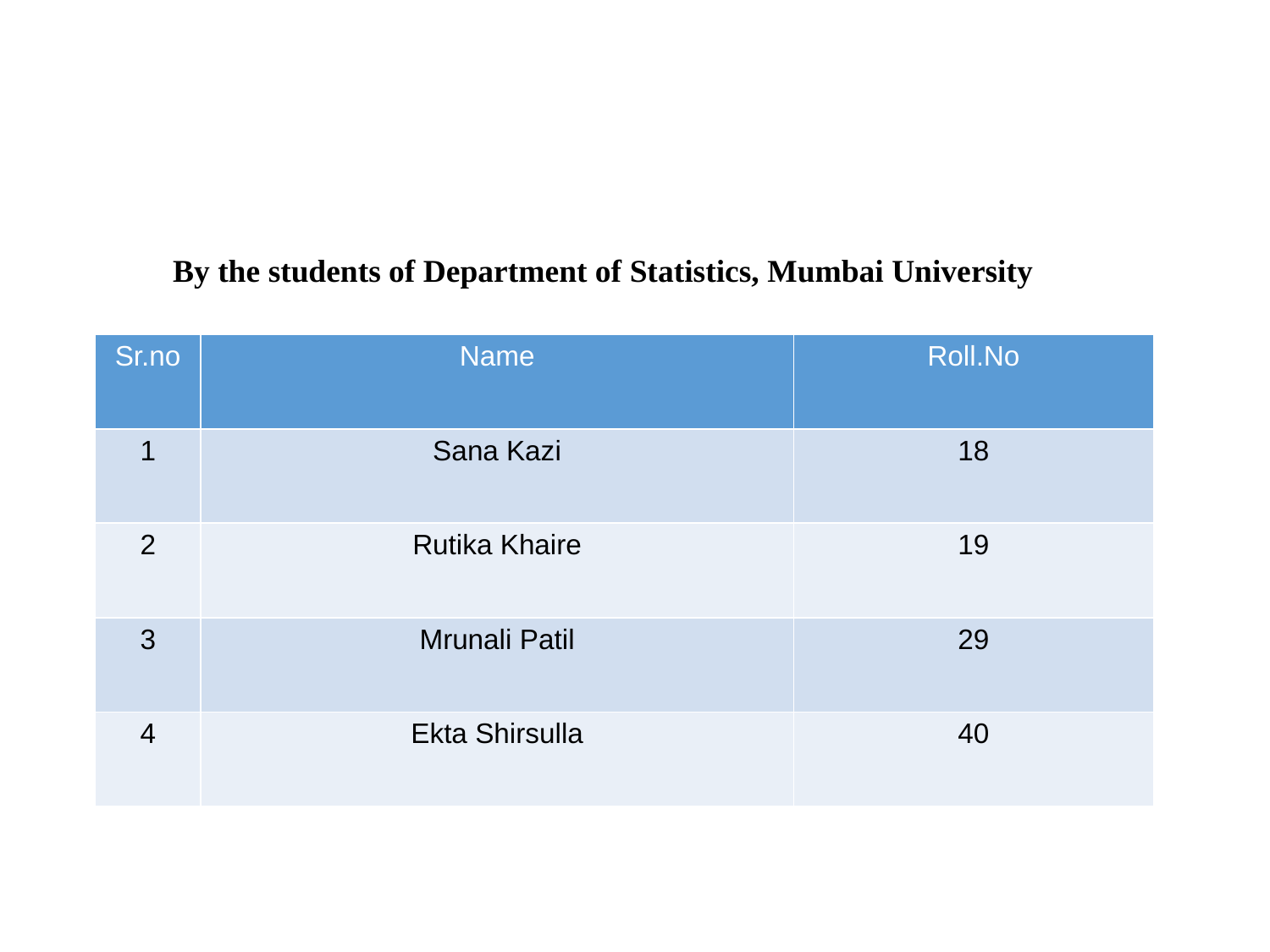

# By the students of Department of Statistics, Mumbai University
By the students of Department of Statistics, Mumbai University
| Sr.no | Name | Roll.No |
| --- | --- | --- |
| 1 | Sana Kazi | 18 |
| 2 | Rutika Khaire | 19 |
| 3 | Mrunali Patil | 29 |
| 4 | Ekta Shirsulla | 40 |